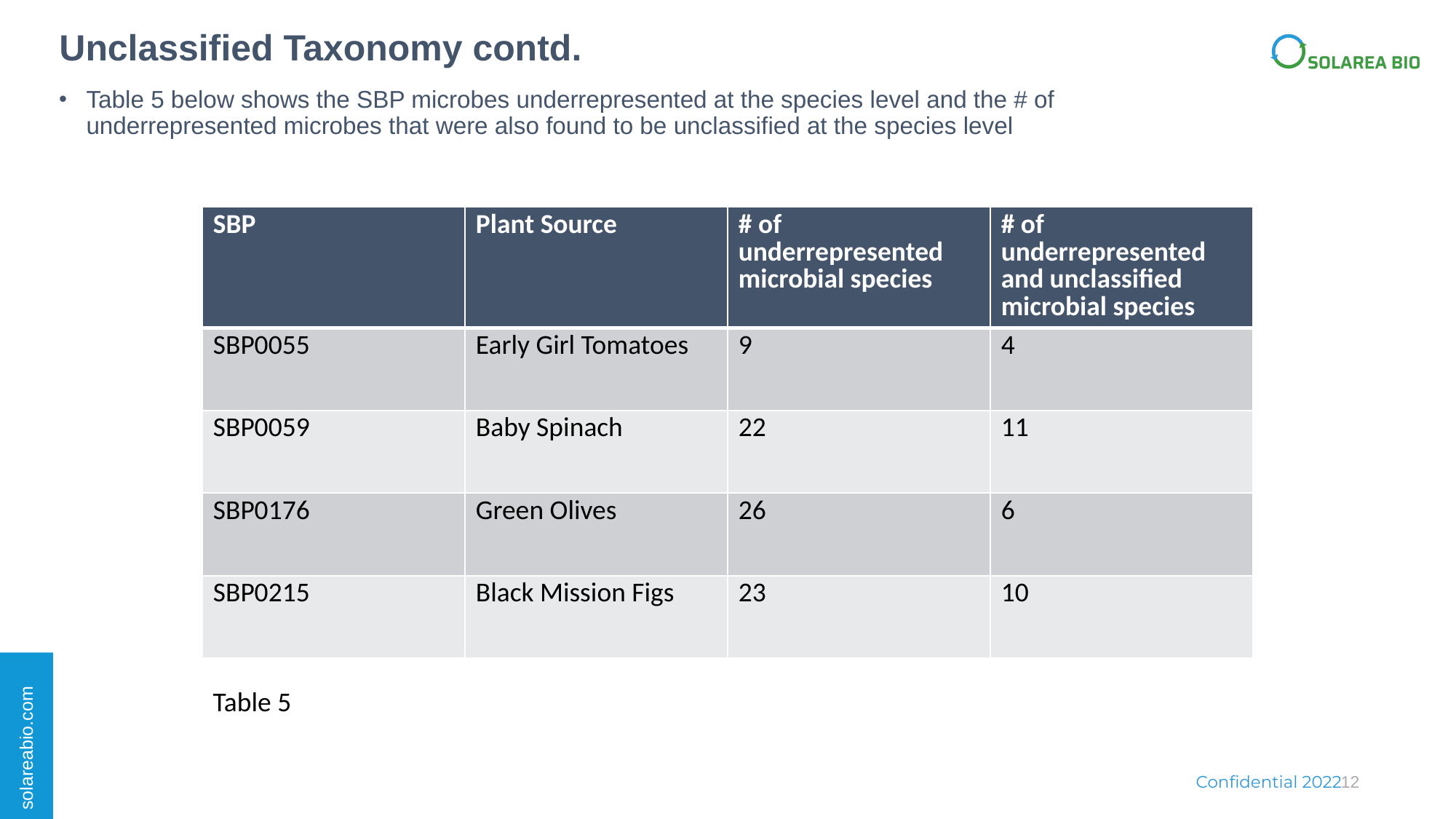

# Unclassified Taxonomy contd.
Table 5 below shows the SBP microbes underrepresented at the species level and the # of underrepresented microbes that were also found to be unclassified at the species level

| SBP | Plant Source | # of underrepresented microbial species | # of underrepresented and unclassified microbial species |
| --- | --- | --- | --- |
| SBP0055 | Early Girl Tomatoes | 9 | 4 |
| SBP0059 | Baby Spinach | 22 | 11 |
| SBP0176 | Green Olives | 26 | 6 |
| SBP0215 | Black Mission Figs | 23 | 10 |
Table 5